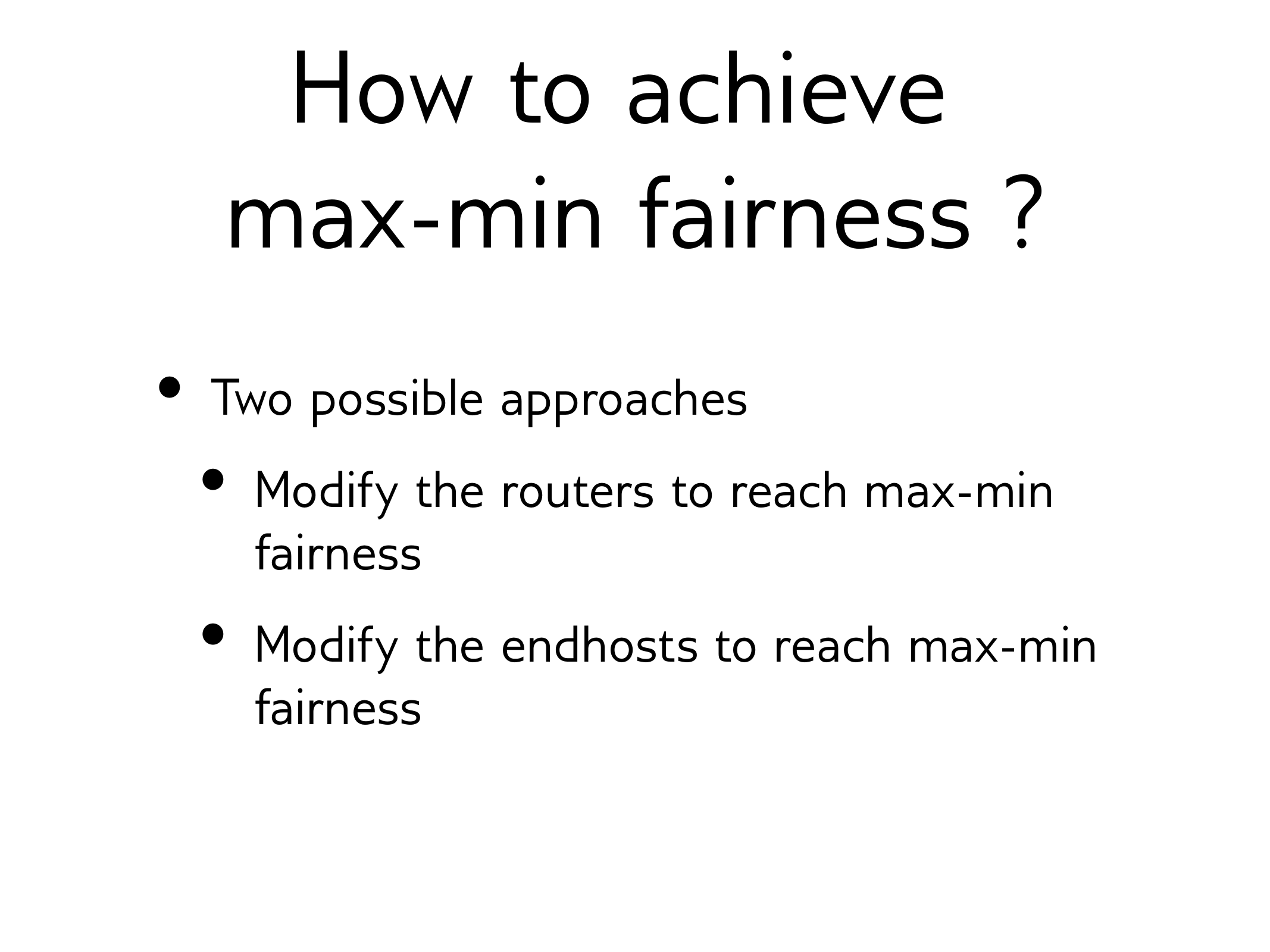

# How to achieve max-min fairness ?
Two possible approaches
Modify the routers to reach max-min fairness
Modify the endhosts to reach max-min fairness